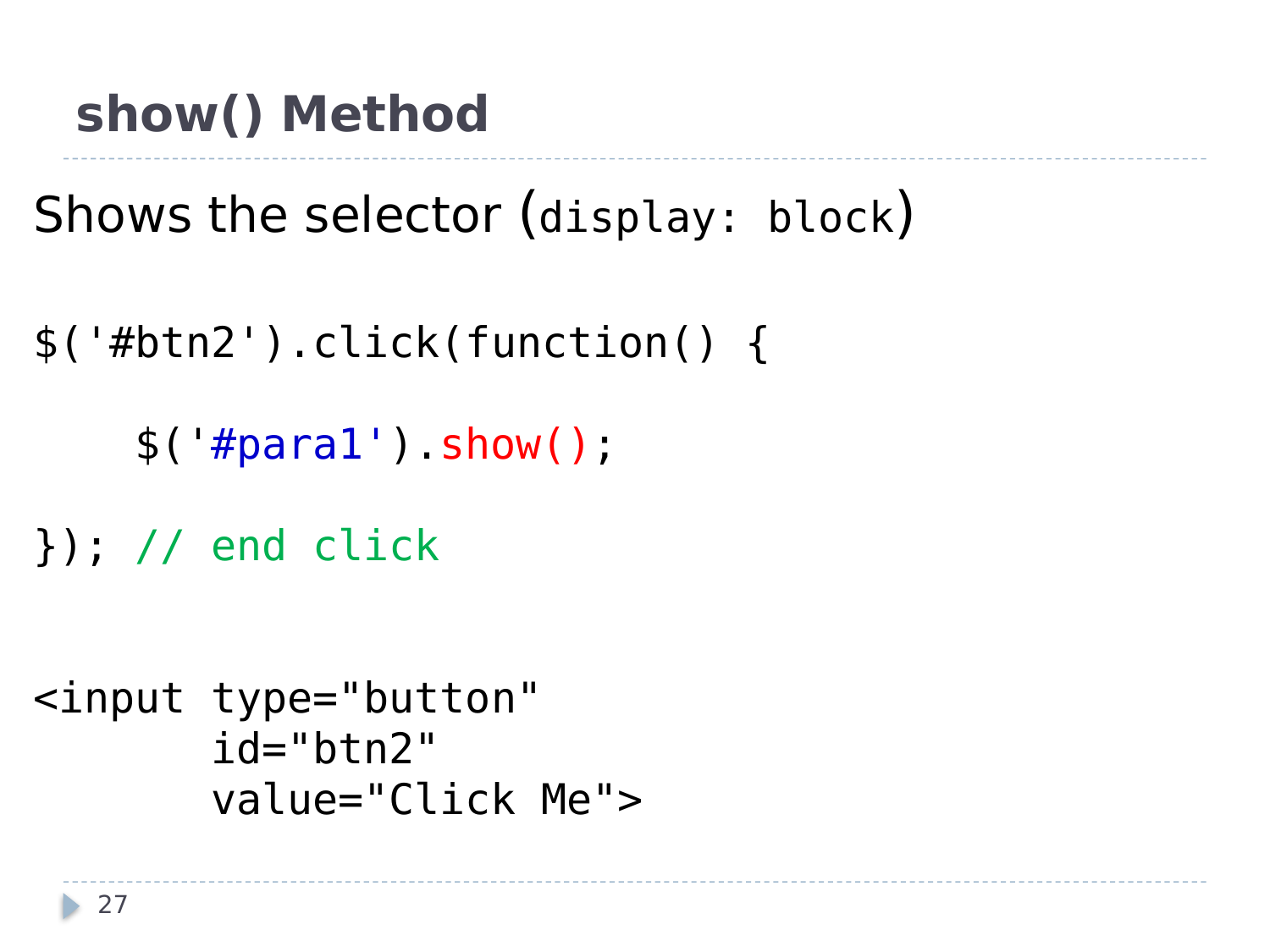

# show() Method
Shows the selector (display: block)

$('#btn2').click(function() {

    $('#para1').show();

}); // end click

<input type="button"
       id="btn2"
       value="Click Me">
27